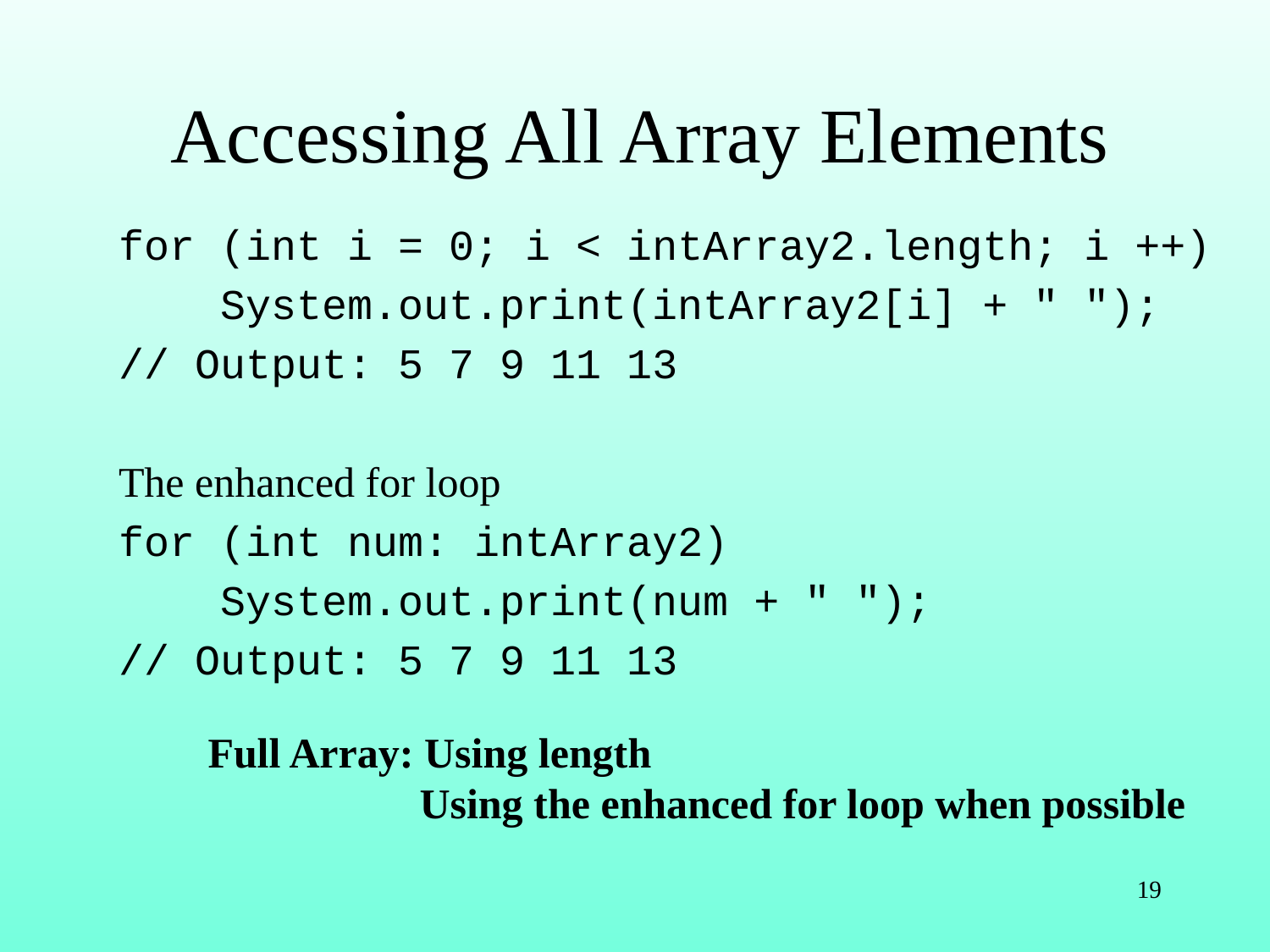

# Accessing All Array Elements
for (int i = 0; i < intArray2.length; i ++)
    System.out.print(intArray2[i] + " ");
// Output: 5 7 9 11 13

The enhanced for loop
for (int num: intArray2)
    System.out.print(num + " ");
// Output: 5 7 9 11 13
Full Array: Using length
                    Using the enhanced for loop when possible
19